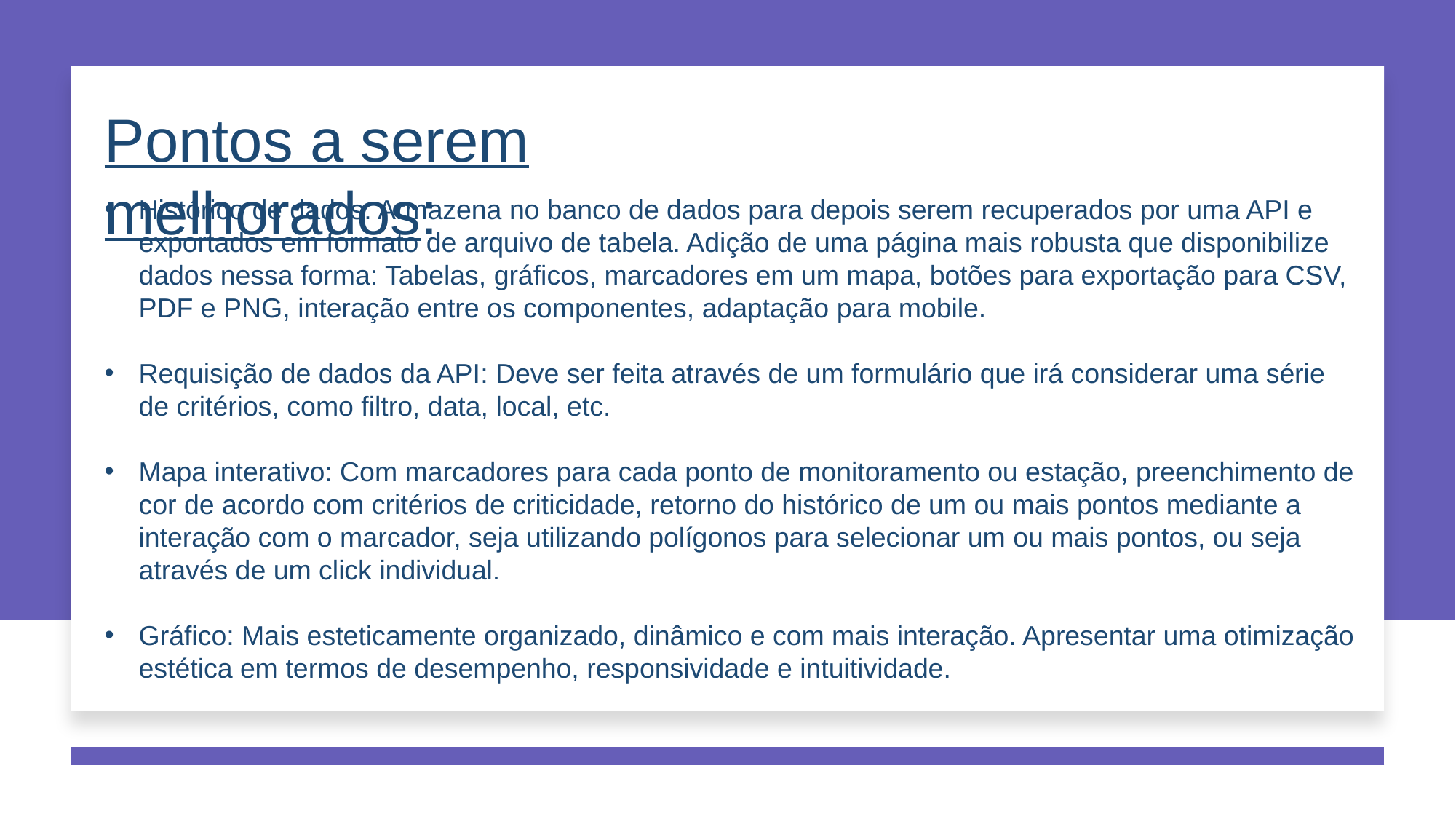

Pontos a serem melhorados:
Histórico de dados: Armazena no banco de dados para depois serem recuperados por uma API e exportados em formato de arquivo de tabela. Adição de uma página mais robusta que disponibilize dados nessa forma: Tabelas, gráficos, marcadores em um mapa, botões para exportação para CSV, PDF e PNG, interação entre os componentes, adaptação para mobile.

Requisição de dados da API: Deve ser feita através de um formulário que irá considerar uma série de critérios, como filtro, data, local, etc.

Mapa interativo: Com marcadores para cada ponto de monitoramento ou estação, preenchimento de cor de acordo com critérios de criticidade, retorno do histórico de um ou mais pontos mediante a interação com o marcador, seja utilizando polígonos para selecionar um ou mais pontos, ou seja através de um click individual.

Gráfico: Mais esteticamente organizado, dinâmico e com mais interação. Apresentar uma otimização estética em termos de desempenho, responsividade e intuitividade.